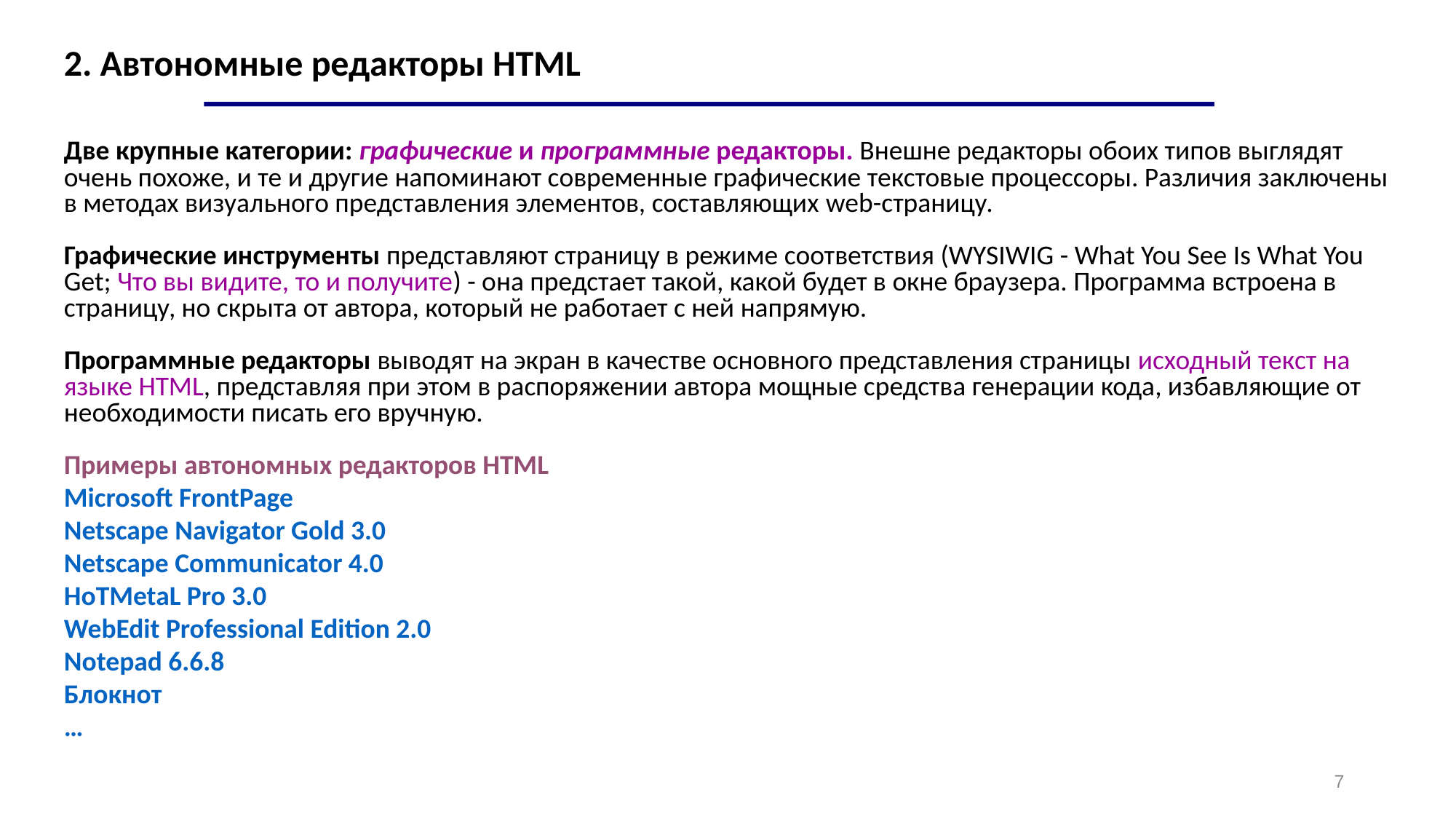

2. Автономные редакторы HTML

Две крупные категории: графические и программные редакторы. Внешне редакторы обоих типов выглядят очень похоже, и те и другие напоминают современные графические текстовые процессоры. Различия заключены в методах визуального представления элементов, составляющих web-страницу.

Графические инструменты представляют страницу в режиме соответствия (WYSIWIG - What You See Is What You Get; Что вы видите, то и получите) - она предстает такой, какой будет в окне браузера. Программа встроена в страницу, но скрыта от автора, который не работает с ней напрямую.

Программные редакторы выводят на экран в качестве основного представления страницы исходный текст на языке HTML, представляя при этом в распоряжении автора мощные средства генерации кода, избавляющие от необходимости писать его вручную.

Примеры автономных редакторов HTML
Microsoft FrontPage
Netscape Navigator Gold 3.0
Netscape Communicator 4.0
HoTMetaL Pro 3.0
WebEdit Professional Edition 2.0
Notepad 6.6.8
Блокнот
…

7